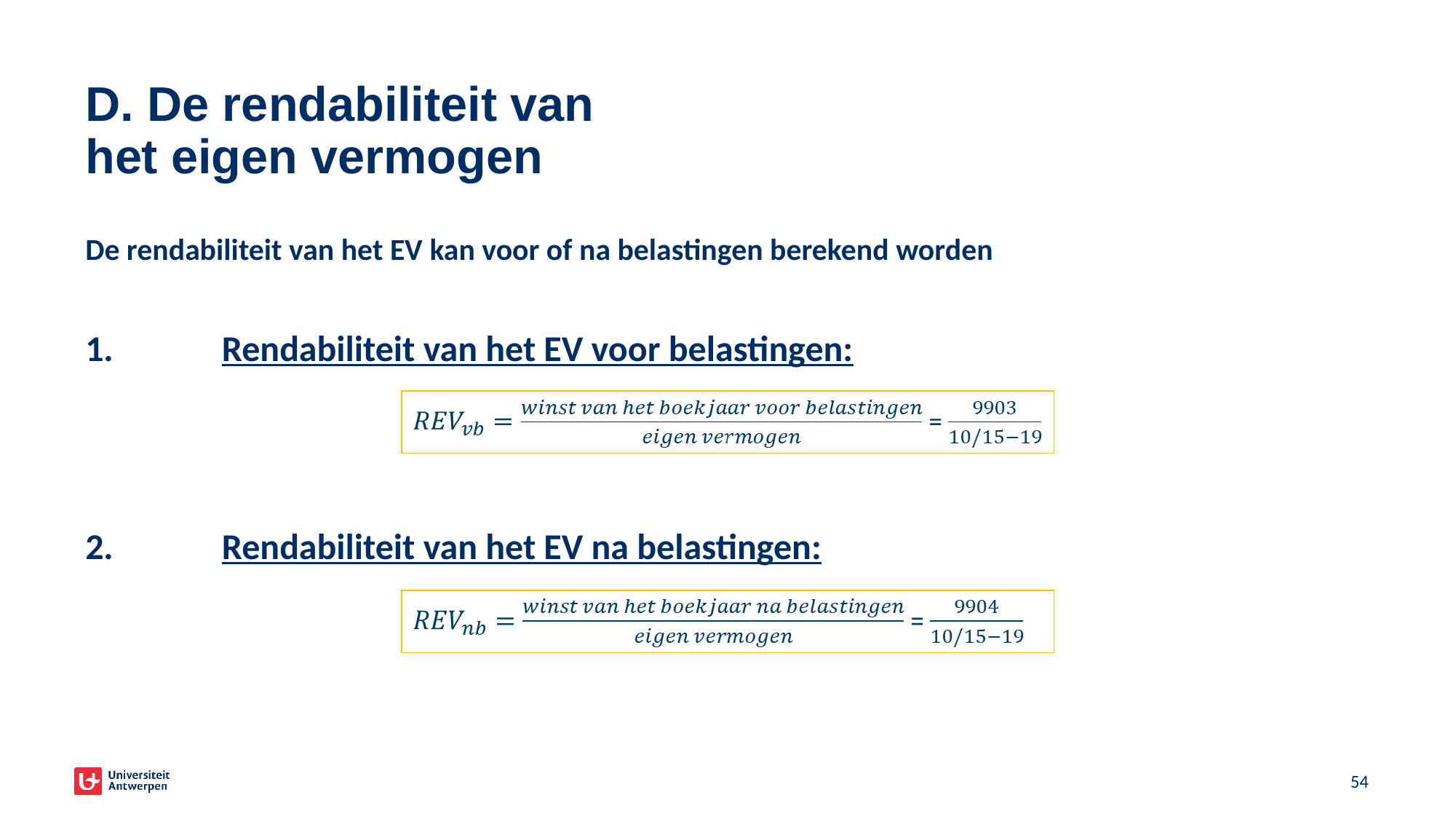

# D. De rendabiliteit van het eigen vermogen
De rendabiliteit van het EV kan voor of na belastingen berekend worden

1.	Rendabiliteit van het EV voor belastingen:

2.	Rendabiliteit van het EV na belastingen:

54